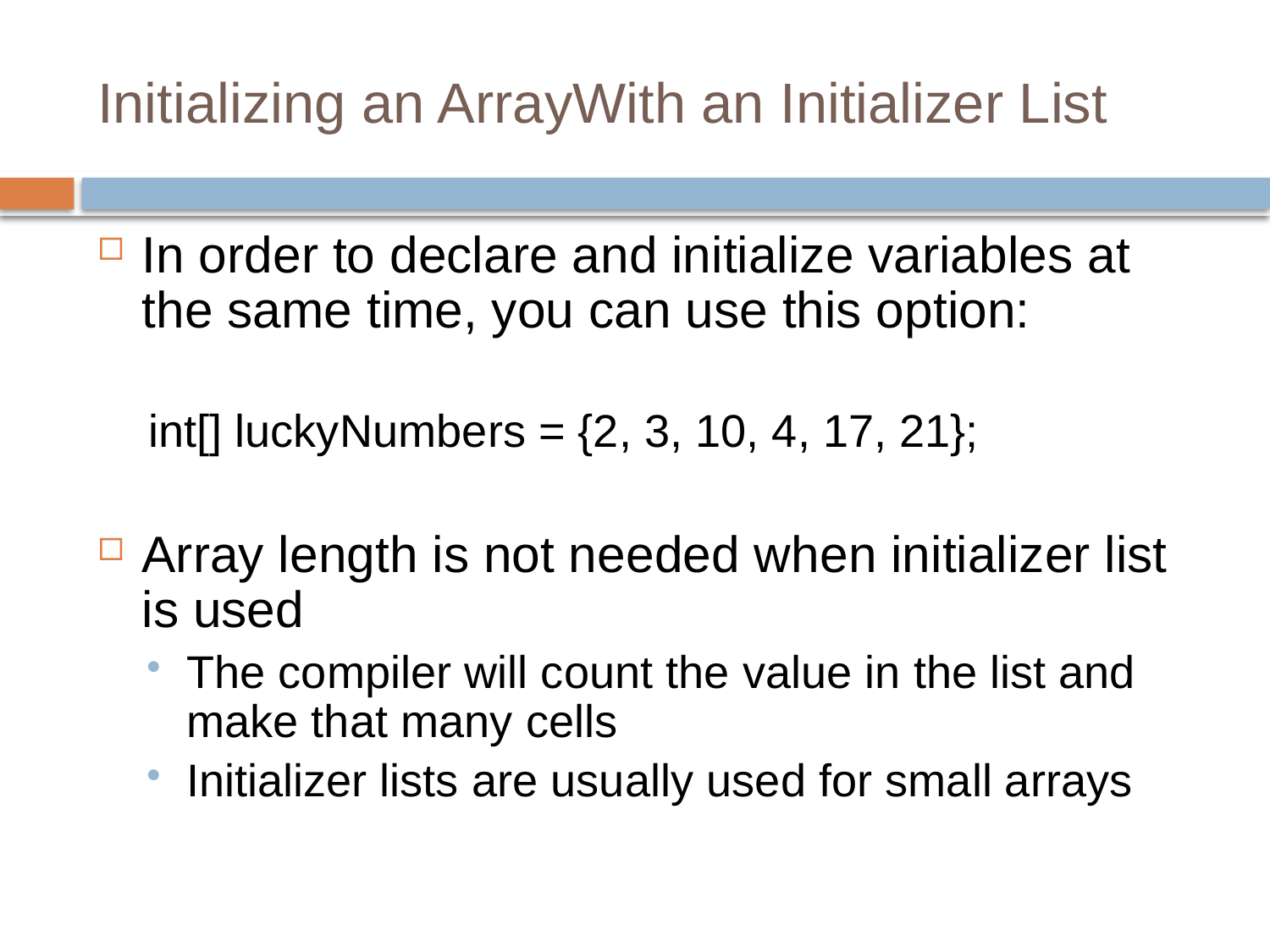

# Initializing an ArrayWith an Initializer List
In order to declare and initialize variables at the same time, you can use this option:

int[] luckyNumbers = {2, 3, 10, 4, 17, 21};

Array length is not needed when initializer list is used
The compiler will count the value in the list and make that many cells
Initializer lists are usually used for small arrays